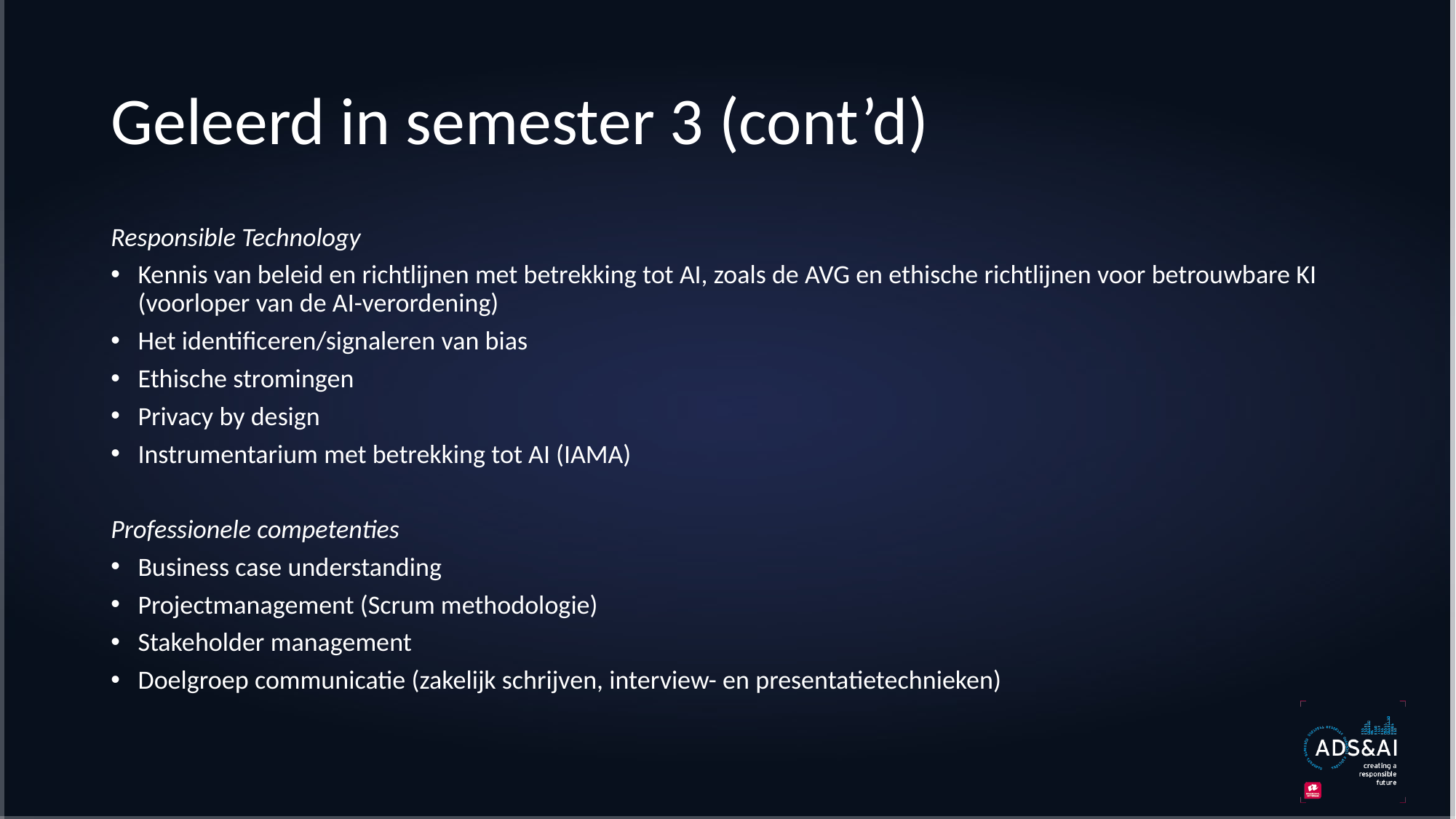

# Geleerd in semester 3 (cont’d)
Responsible Technology
Kennis van beleid en richtlijnen met betrekking tot AI, zoals de AVG en ethische richtlijnen voor betrouwbare KI (voorloper van de AI-verordening)
Het identificeren/signaleren van bias
Ethische stromingen
Privacy by design
Instrumentarium met betrekking tot AI (IAMA)

Professionele competenties
Business case understanding
Projectmanagement (Scrum methodologie)
Stakeholder management
Doelgroep communicatie (zakelijk schrijven, interview- en presentatietechnieken)